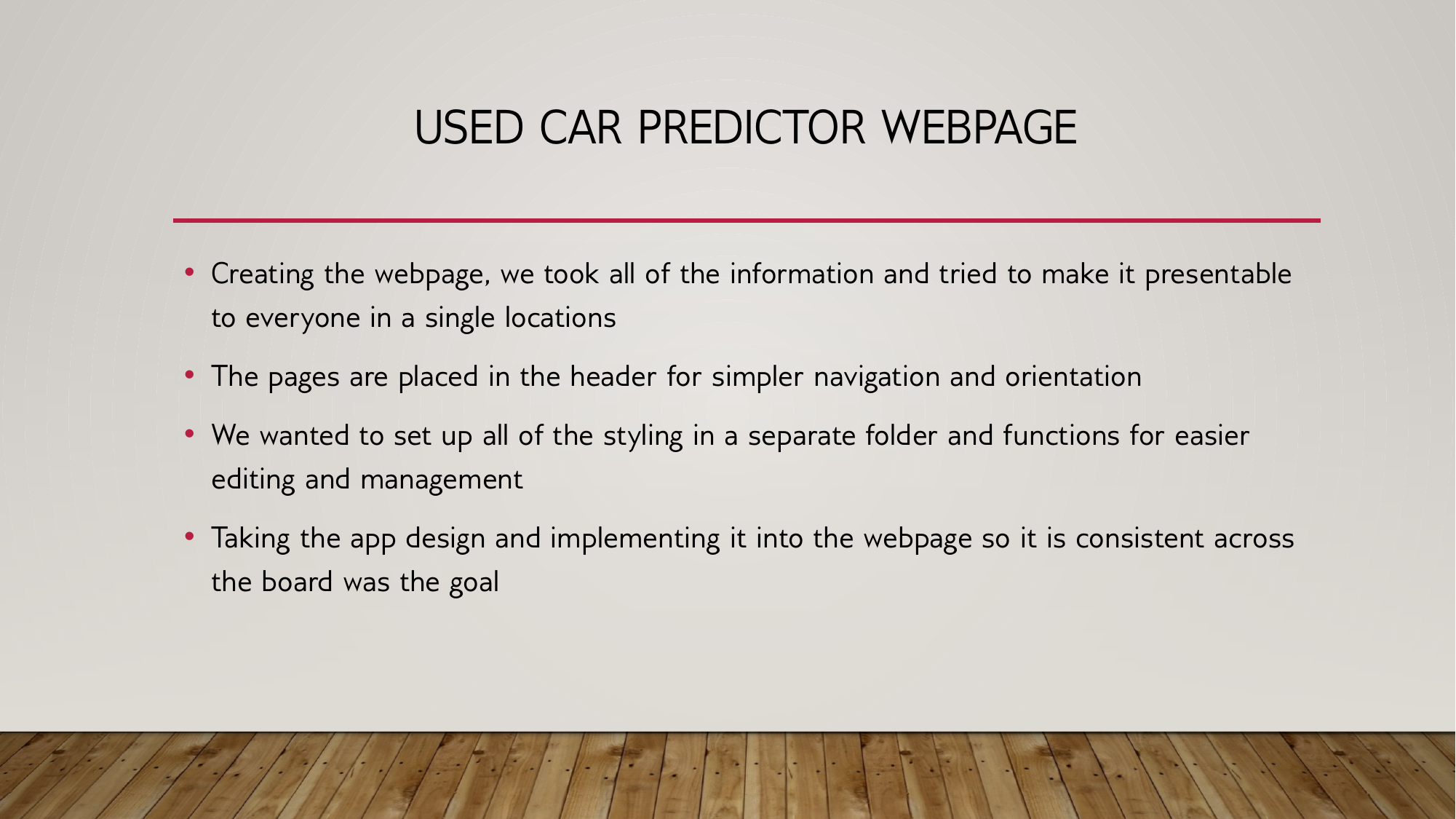

# Used car predictor webpage
Creating the webpage, we took all of the information and tried to make it presentable to everyone in a single locations
The pages are placed in the header for simpler navigation and orientation
We wanted to set up all of the styling in a separate folder and functions for easier editing and management
Taking the app design and implementing it into the webpage so it is consistent across the board was the goal